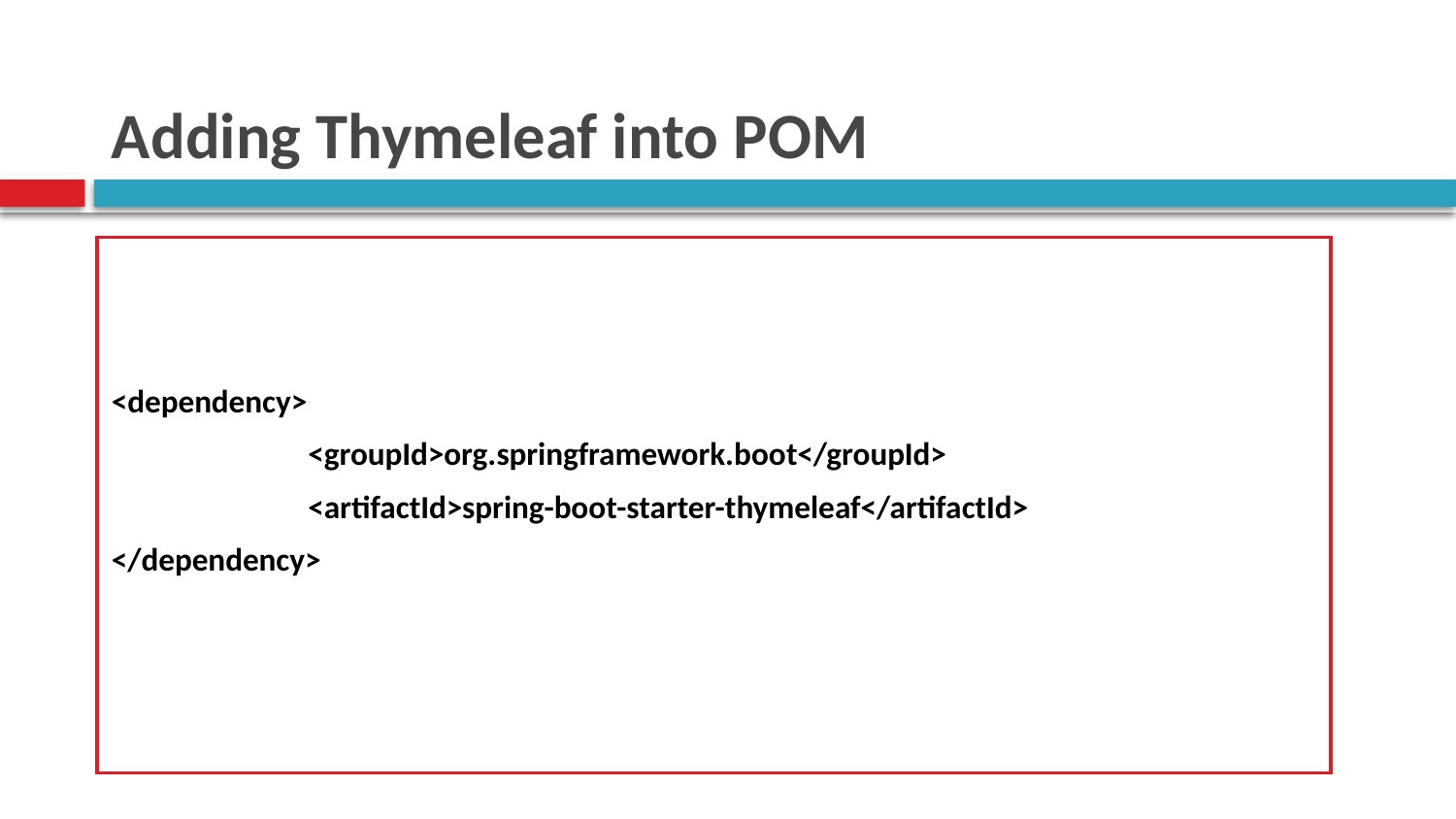

# Adding Thymeleaf into POM
<dependency>
		<groupId>org.springframework.boot</groupId>
		<artifactId>spring-boot-starter-thymeleaf</artifactId>
</dependency>